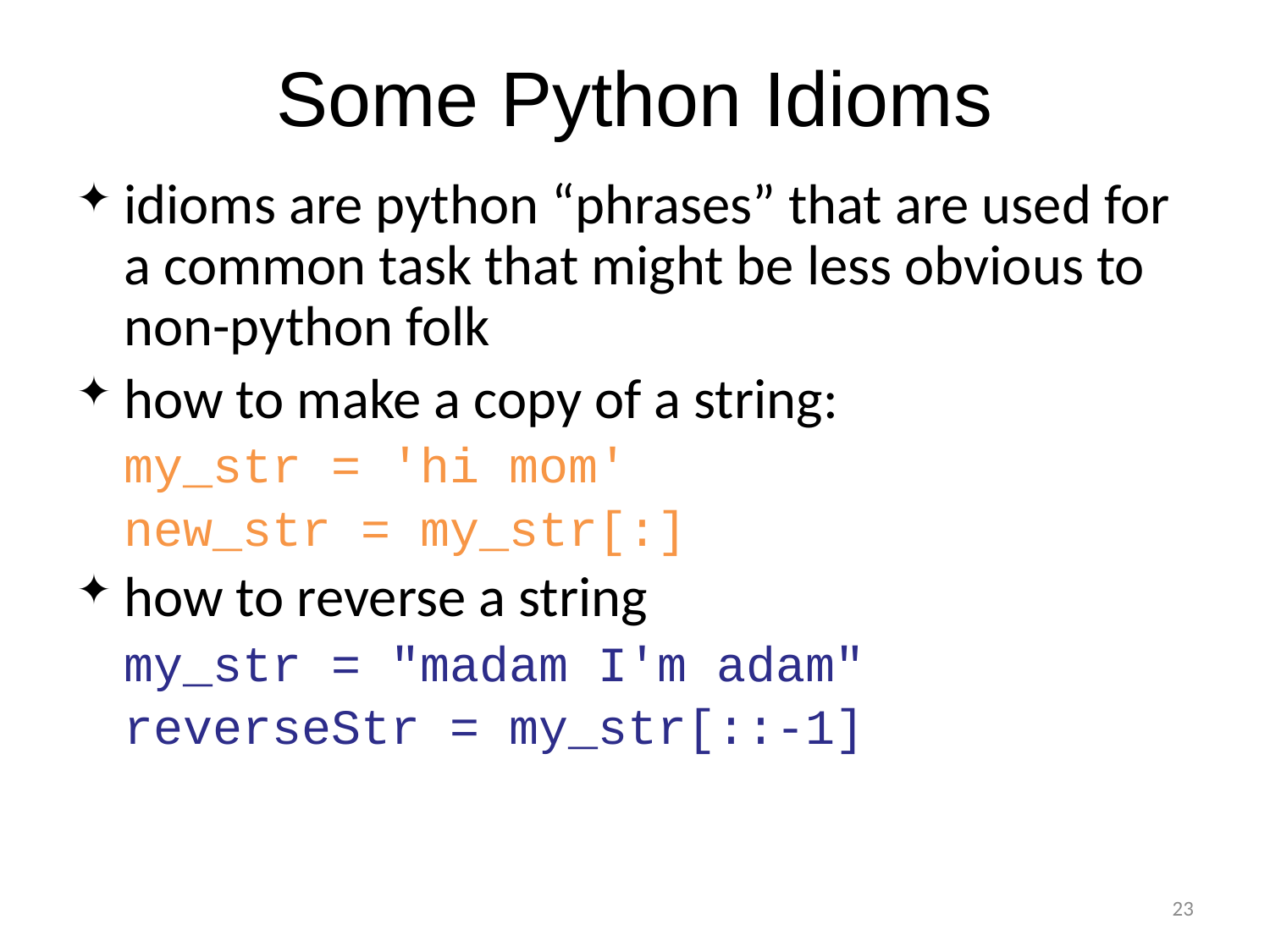

# Some Python Idioms
idioms are python “phrases” that are used for a common task that might be less obvious to non-python folk
how to make a copy of a string:
	my_str = 'hi mom'
	new_str = my_str[:]
how to reverse a string
	my_str = "madam I'm adam"
	reverseStr = my_str[::-1]

23